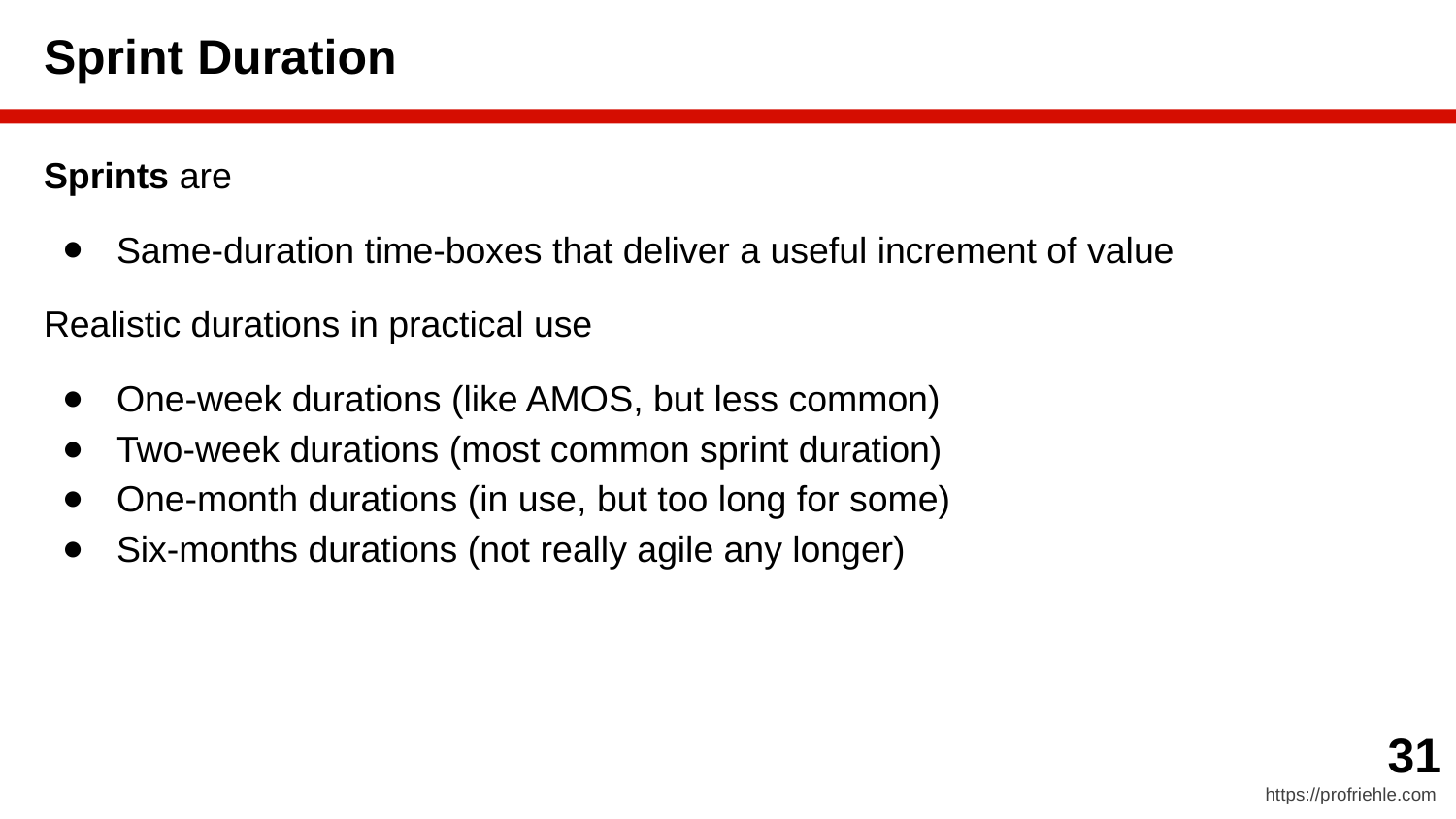

# Sprint Duration
Sprints are
Same-duration time-boxes that deliver a useful increment of value
Realistic durations in practical use
One-week durations (like AMOS, but less common)
Two-week durations (most common sprint duration)
One-month durations (in use, but too long for some)
Six-months durations (not really agile any longer)
31
https://profriehle.com